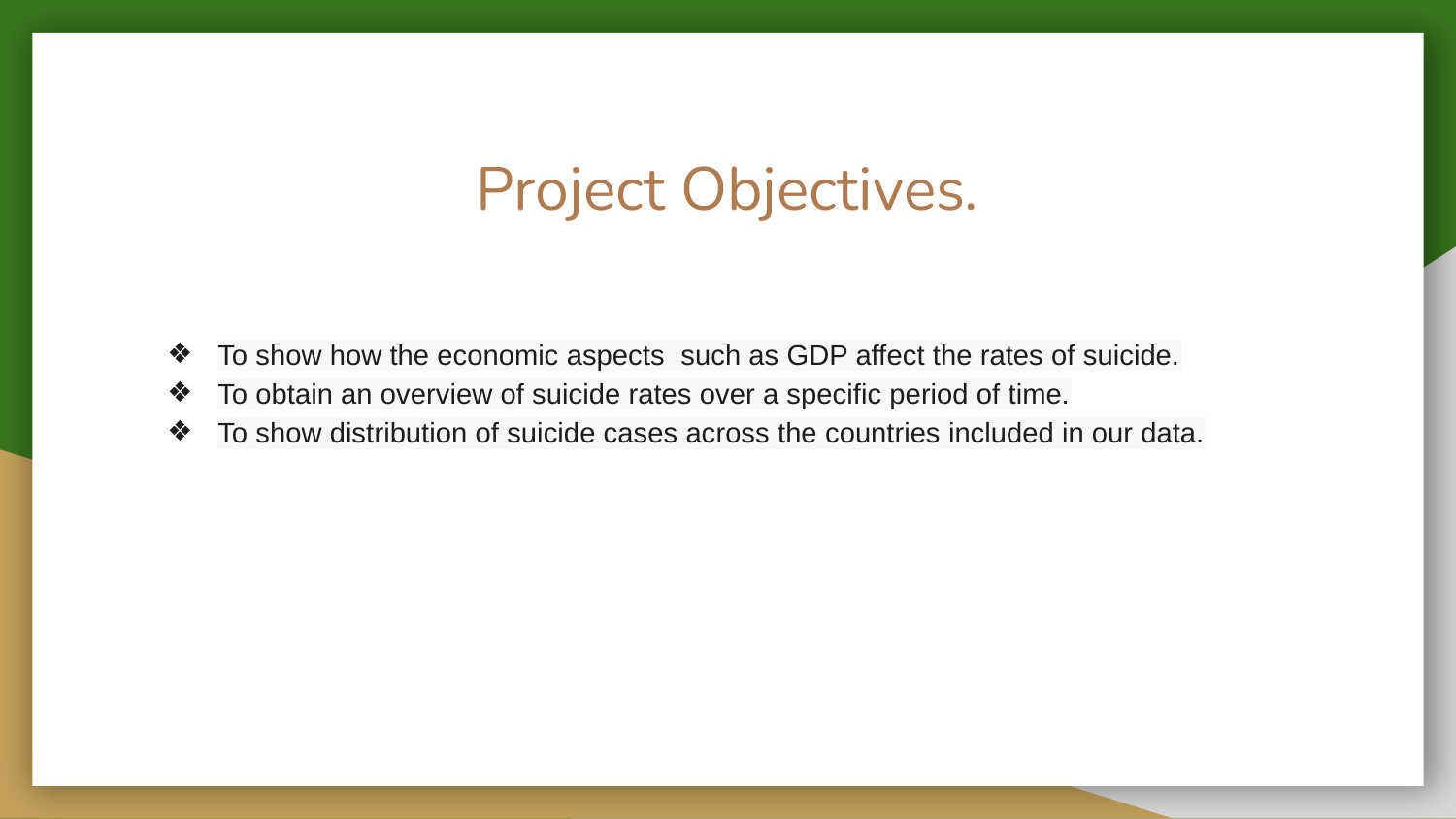

# Project Objectives.
To show how the economic aspects  such as GDP affect the rates of suicide.
To obtain an overview of suicide rates over a specific period of time.
To show distribution of suicide cases across the countries included in our data.